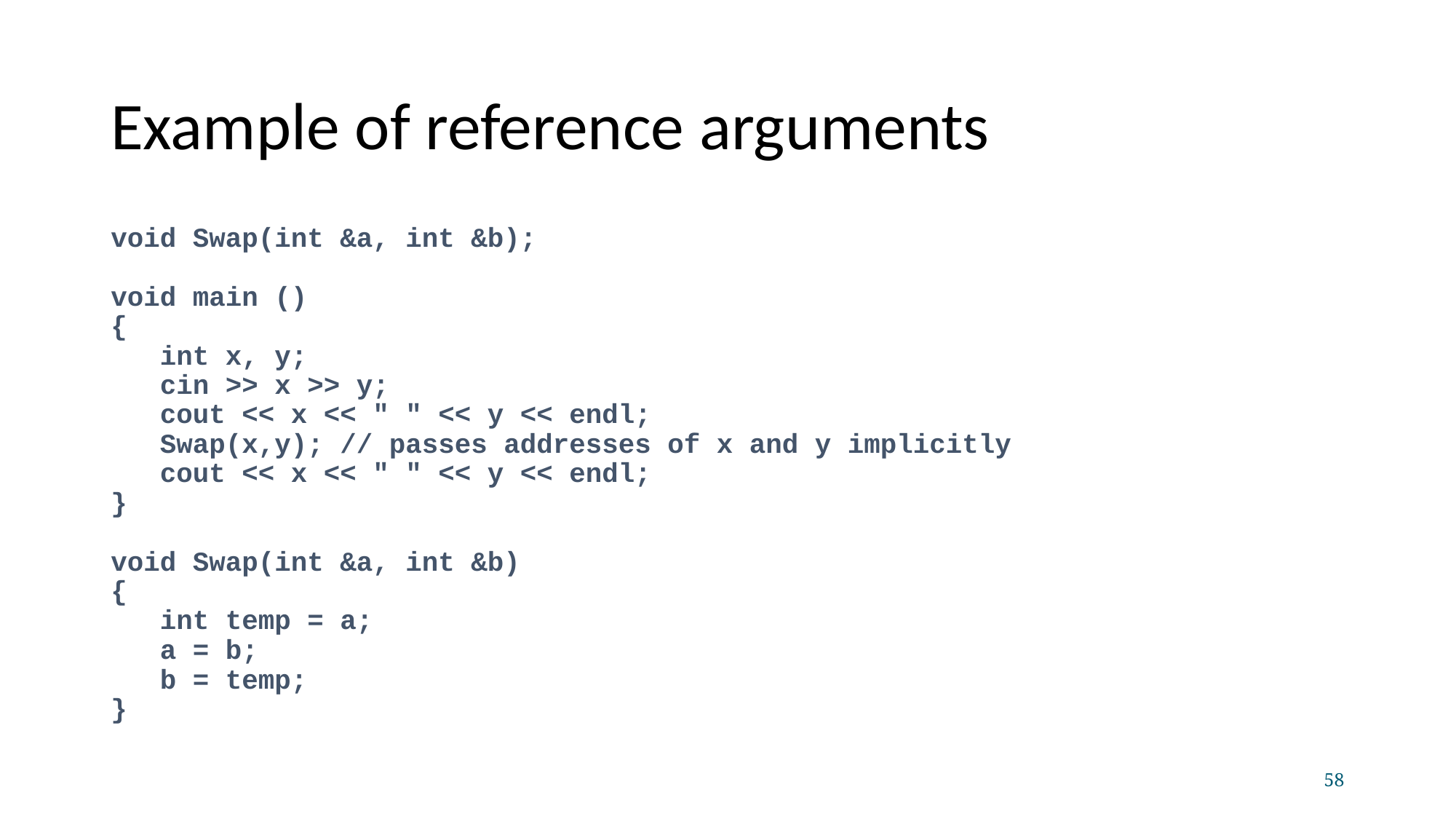

Example of reference arguments
void Swap(int &a, int &b);

void main ()
{
   int x, y;
   cin >> x >> y;
   cout << x << " " << y << endl;
   Swap(x,y); // passes addresses of x and y implicitly
   cout << x << " " << y << endl;
}

void Swap(int &a, int &b)
{
   int temp = a;
   a = b;
   b = temp;
}
58